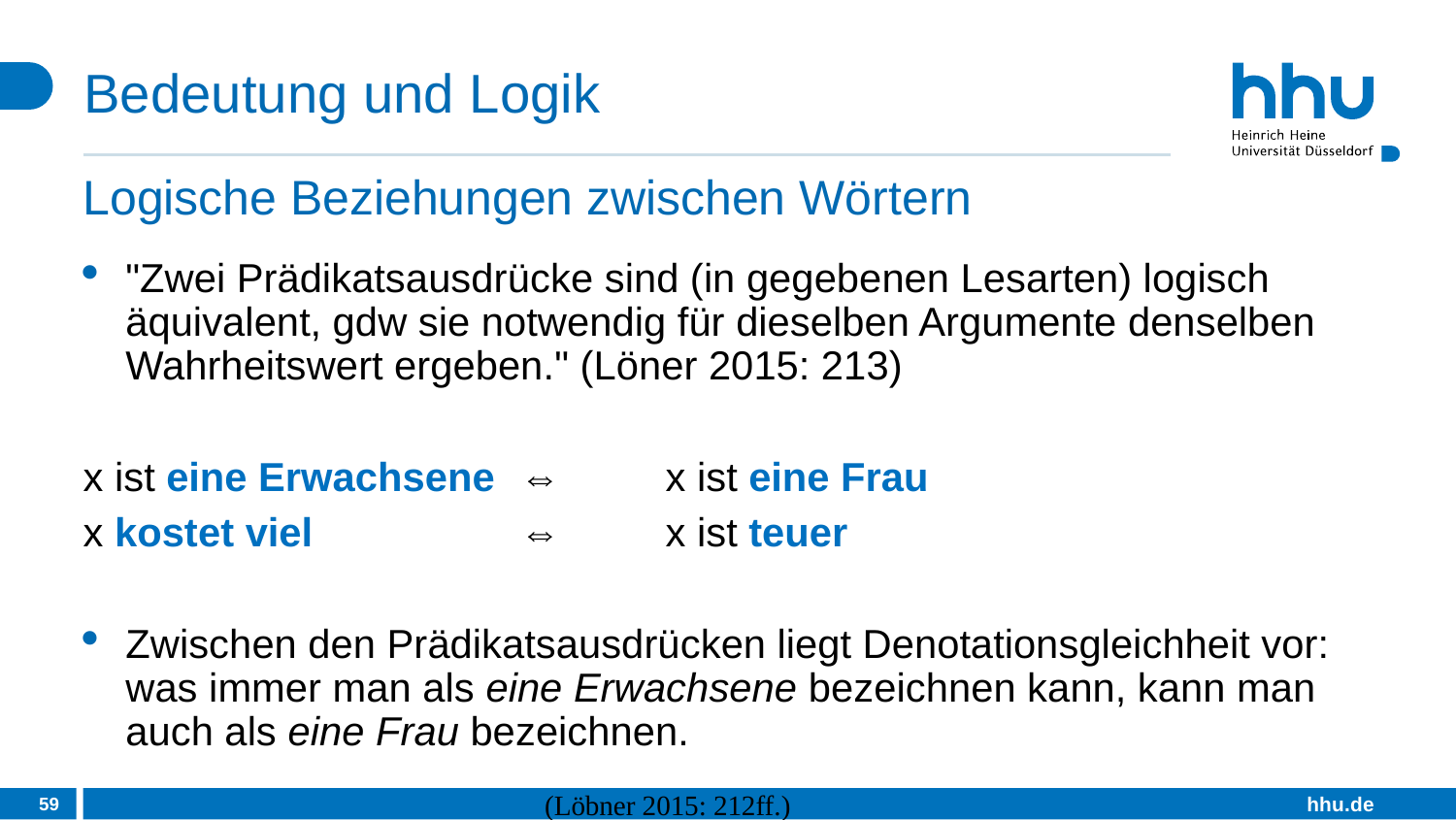

# Bedeutung und Logik
Logische Beziehungen zwischen Wörtern
"Zwei Prädikatsausdrücke sind (in gegebenen Lesarten) logisch äquivalent, gdw sie notwendig für dieselben Argumente denselben Wahrheitswert ergeben." (Löner 2015: 213)

x ist eine Erwachsene 	⇔ 	x ist eine Frau
x kostet viel 		⇔ 	x ist teuer

Zwischen den Prädikatsausdrücken liegt Denotationsgleichheit vor: was immer man als eine Erwachsene bezeichnen kann, kann man auch als eine Frau bezeichnen.
59
(Löbner 2015: 212ff.)